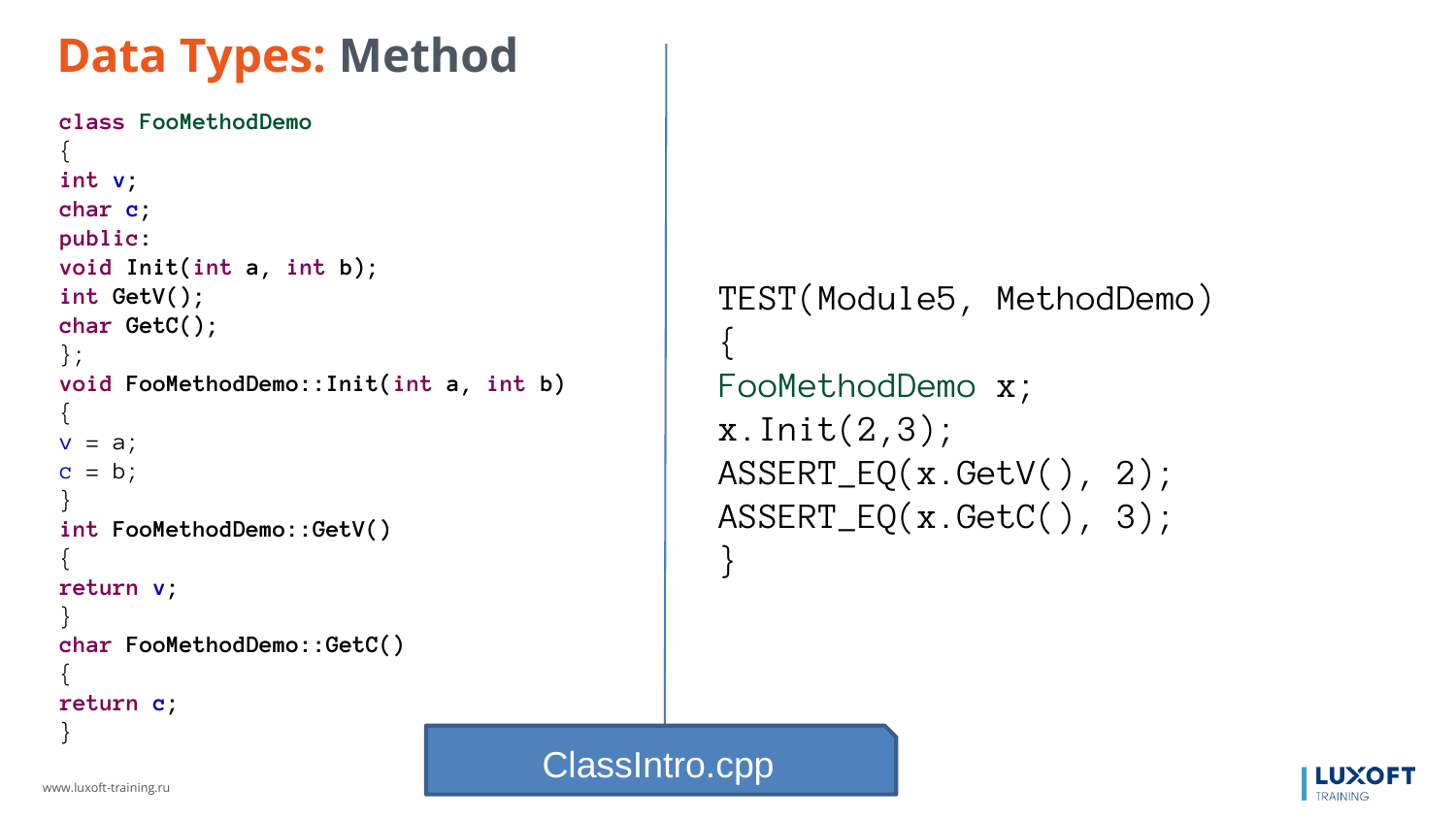

Data Types: Method

class FooMethodDemo
{
int v;
char c;
public:
void Init(int a, int b);
int GetV();
char GetC();
};
void FooMethodDemo::Init(int a, int b)
{
v = a;
c = b;
}
int FooMethodDemo::GetV()
{
return v;
}
char FooMethodDemo::GetC()
{
return c;
}
TEST(Module5, MethodDemo)
{
FooMethodDemo x;
x.Init(2,3);
ASSERT_EQ(x.GetV(), 2);
ASSERT_EQ(x.GetC(), 3);
}
ClassIntro.cpp